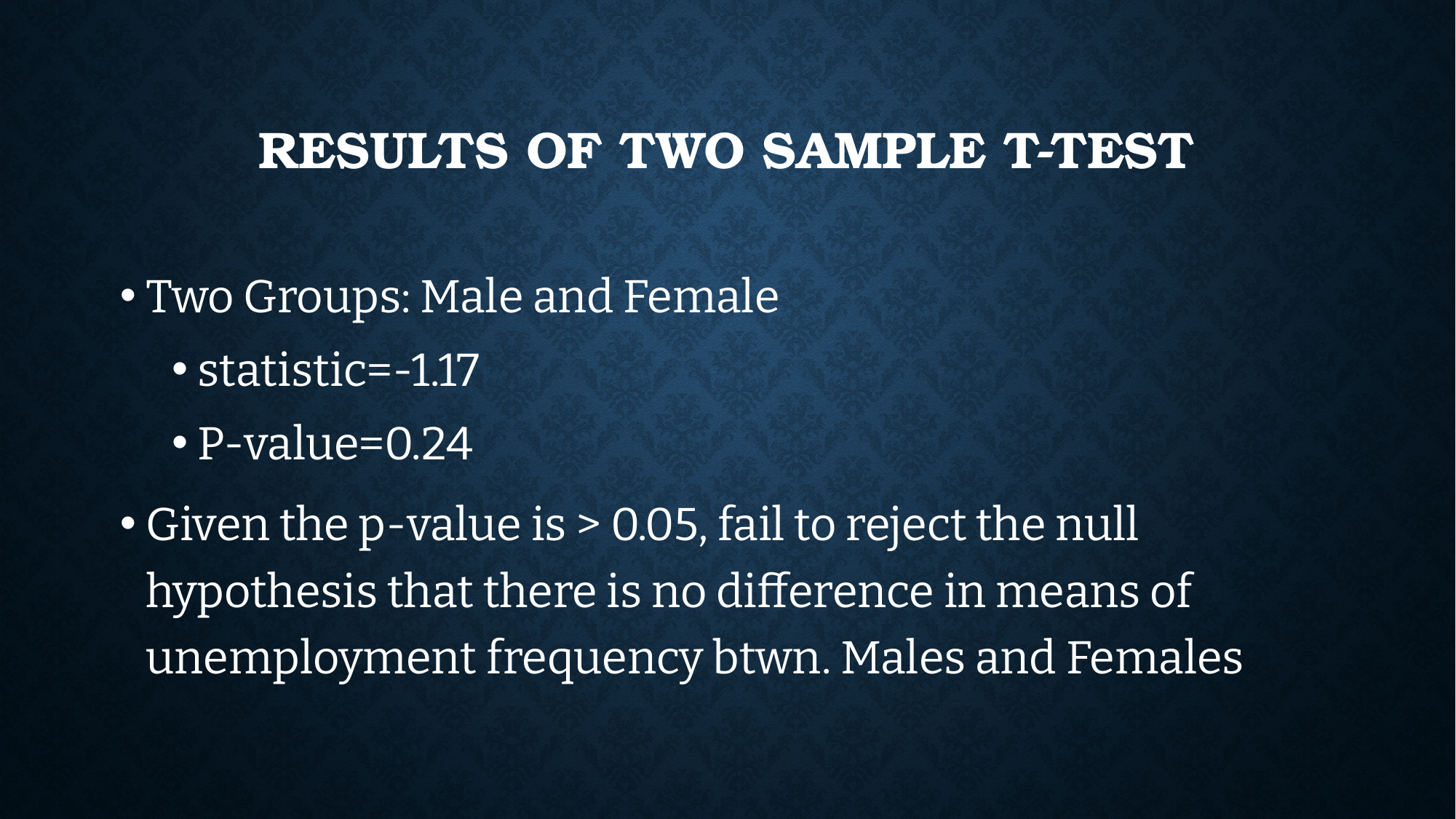

# RESULTS OF two Sample T-Test
Two Groups: Male and Female
statistic=-1.17
P-value=0.24
Given the p-value is > 0.05, fail to reject the null hypothesis that there is no difference in means of unemployment frequency btwn. Males and Females